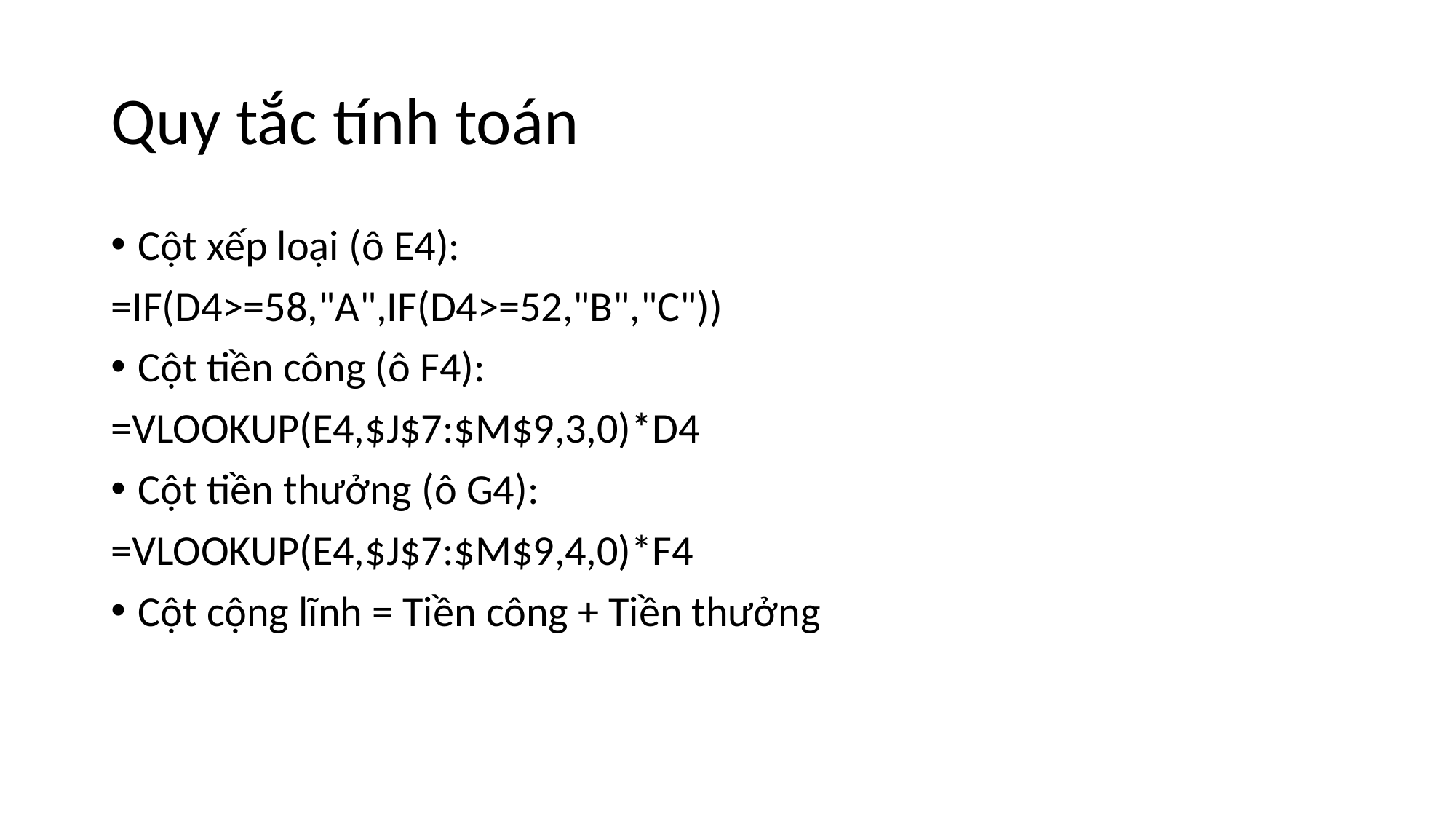

# Quy tắc tính toán
Cột xếp loại (ô E4):
=IF(D4>=58,"A",IF(D4>=52,"B","C"))
Cột tiền công (ô F4):
=VLOOKUP(E4,$J$7:$M$9,3,0)*D4
Cột tiền thưởng (ô G4):
=VLOOKUP(E4,$J$7:$M$9,4,0)*F4
Cột cộng lĩnh = Tiền công + Tiền thưởng